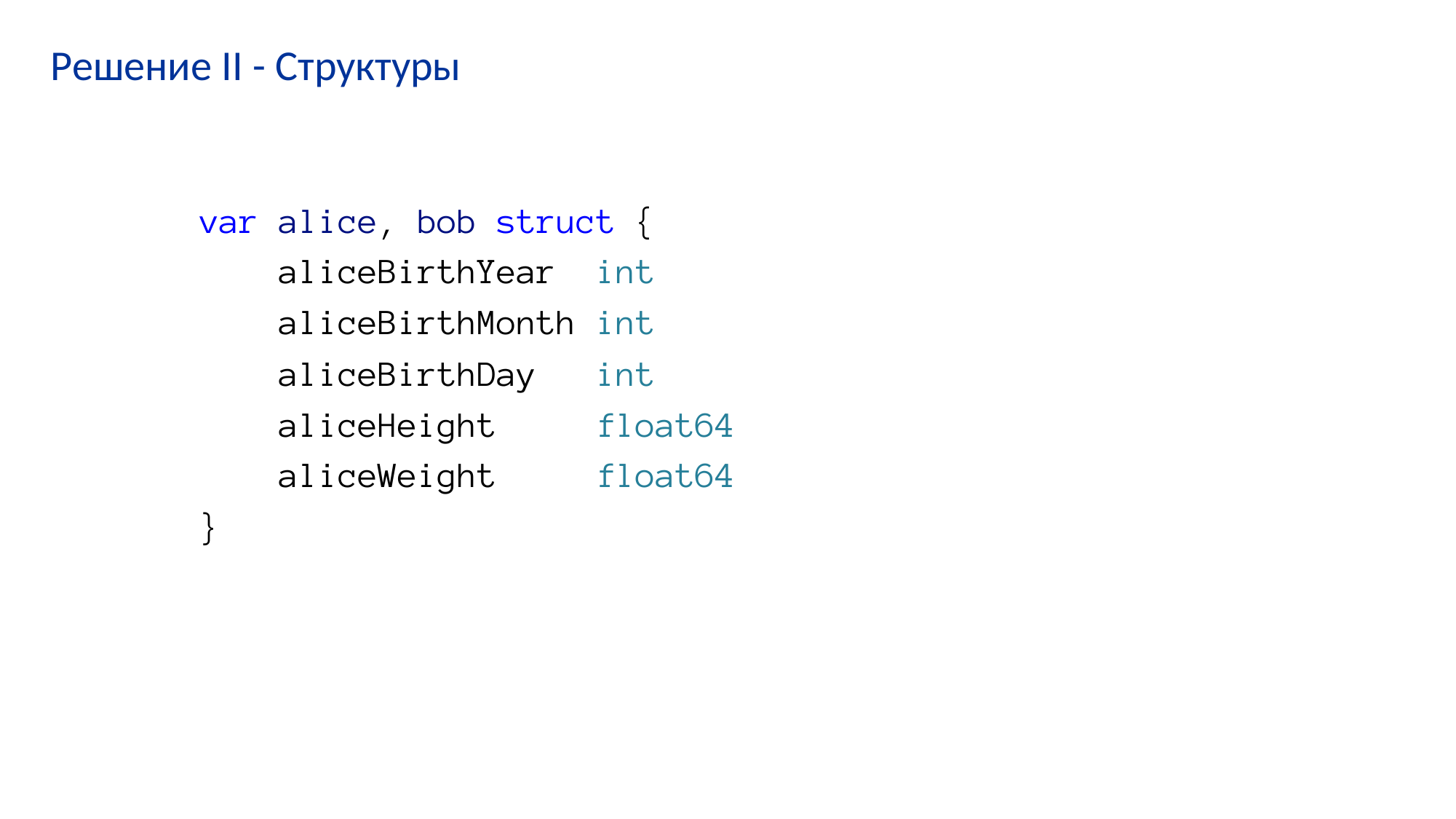

# Решение II - Структуры
var alice, bob struct {
    aliceBirthYear  int
    aliceBirthMonth int
    aliceBirthDay   int
    aliceHeight     float64
    aliceWeight     float64
}